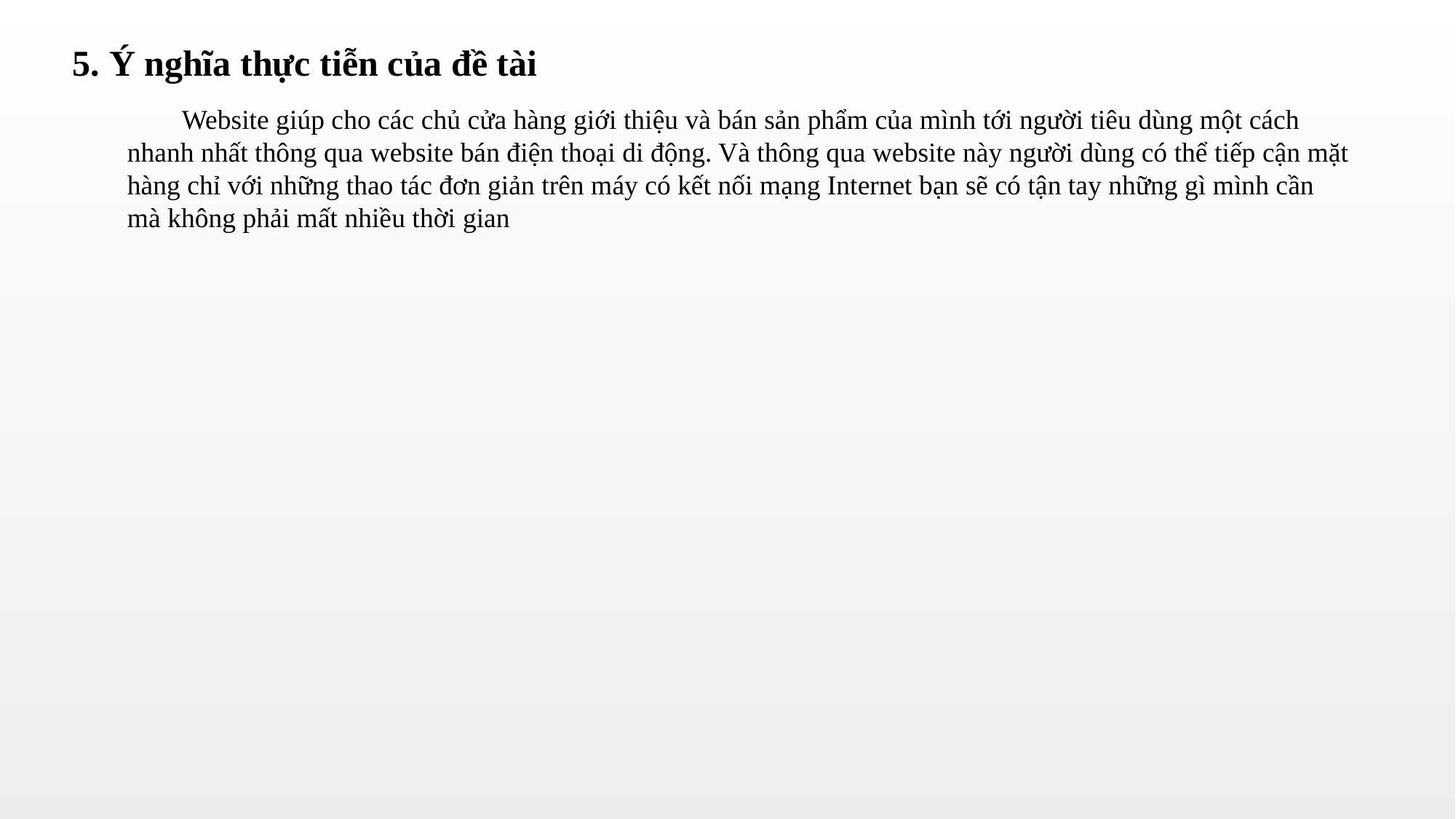

5. Ý nghĩa thực tiễn của đề tài
Website giúp cho các chủ cửa hàng giới thiệu và bán sản phẩm của mình tới người tiêu dùng một cách nhanh nhất thông qua website bán điện thoại di động. Và thông qua website này người dùng có thể tiếp cận mặt hàng chỉ với những thao tác đơn giản trên máy có kết nối mạng Internet bạn sẽ có tận tay những gì mình cần mà không phải mất nhiều thời gian